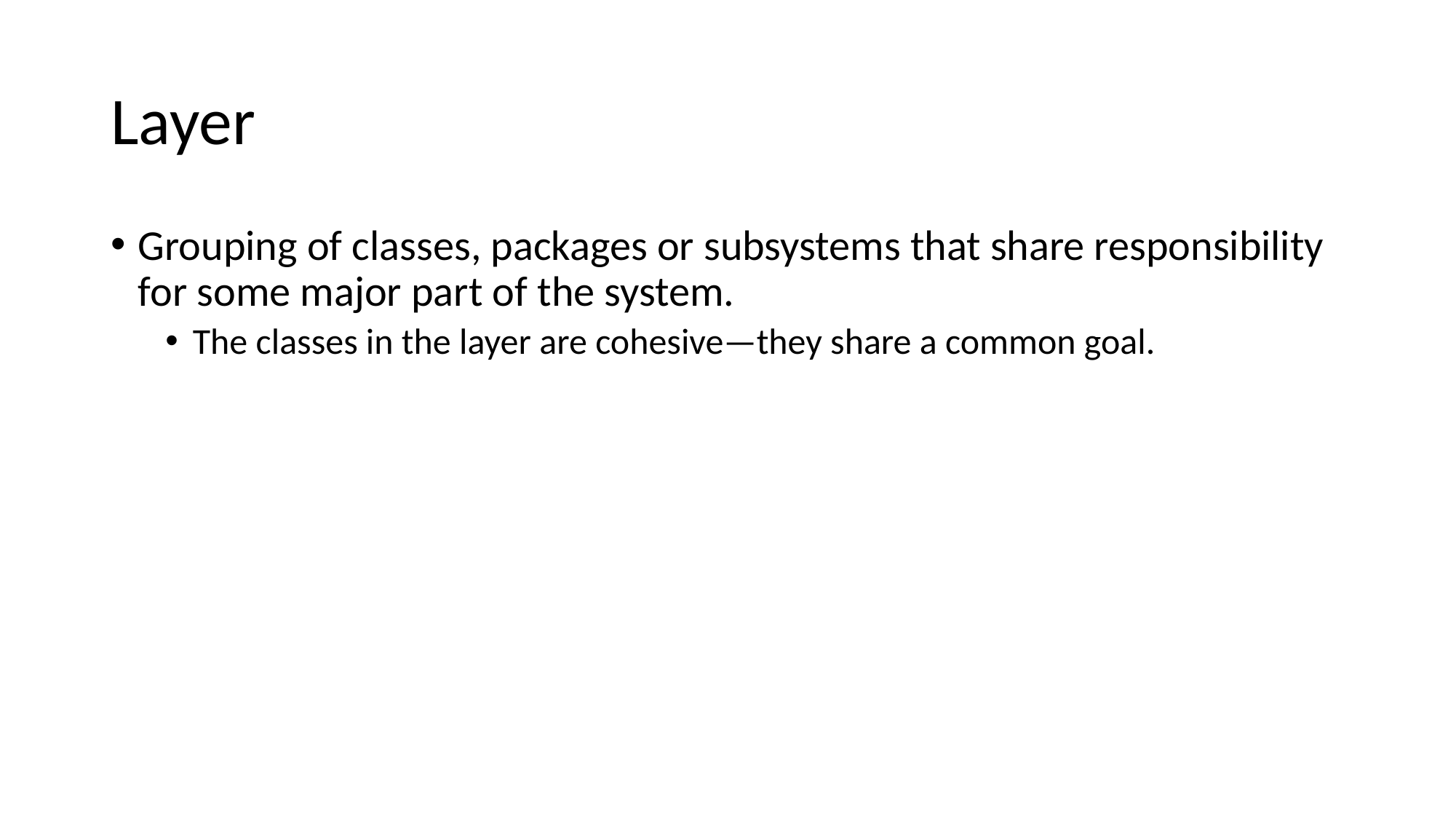

# Layer
Grouping of classes, packages or subsystems that share responsibility for some major part of the system.
The classes in the layer are cohesive—they share a common goal.